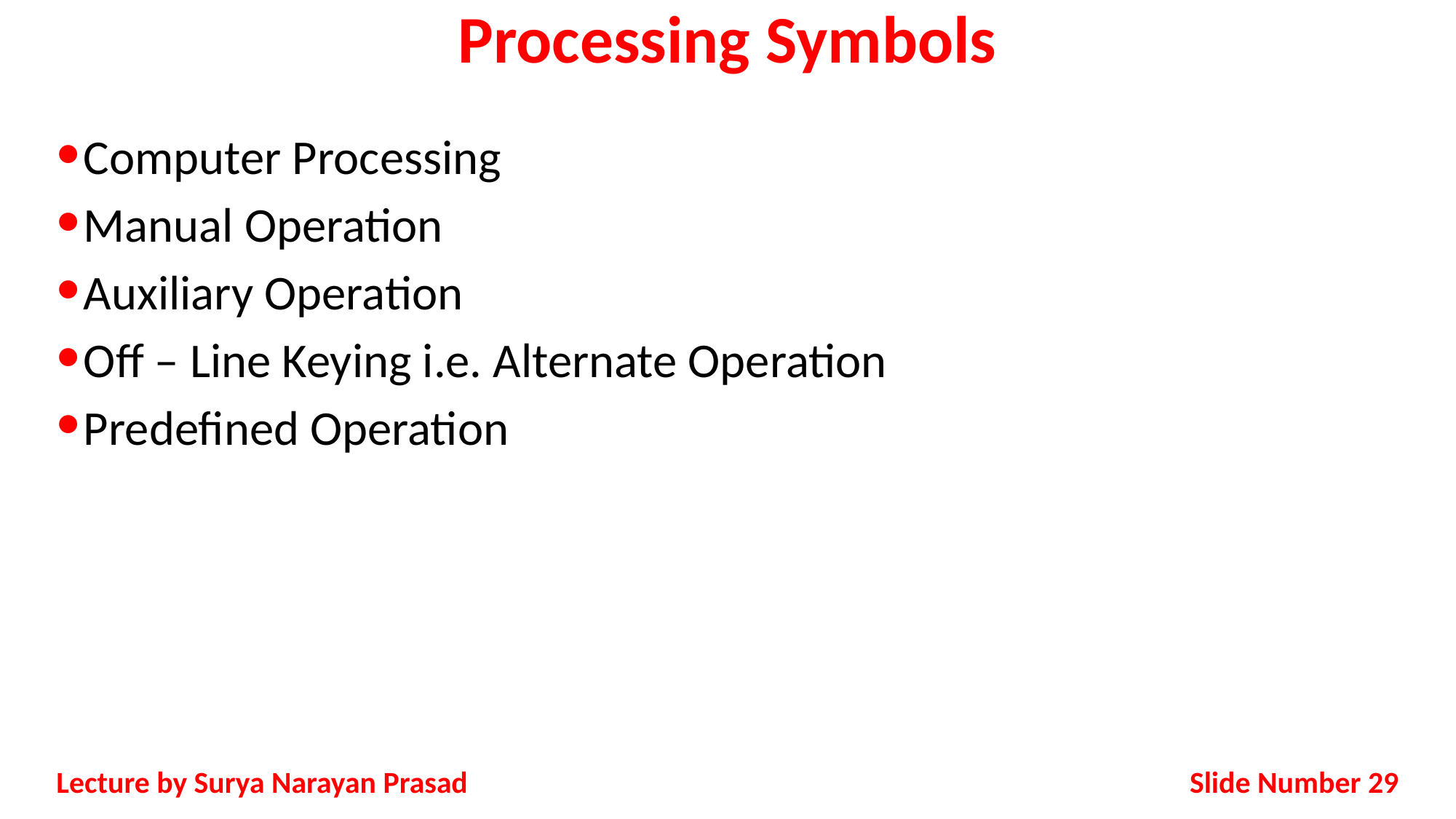

# Processing Symbols
Computer Processing
Manual Operation
Auxiliary Operation
Off – Line Keying i.e. Alternate Operation
Predefined Operation
Slide Number 29
Lecture by Surya Narayan Prasad